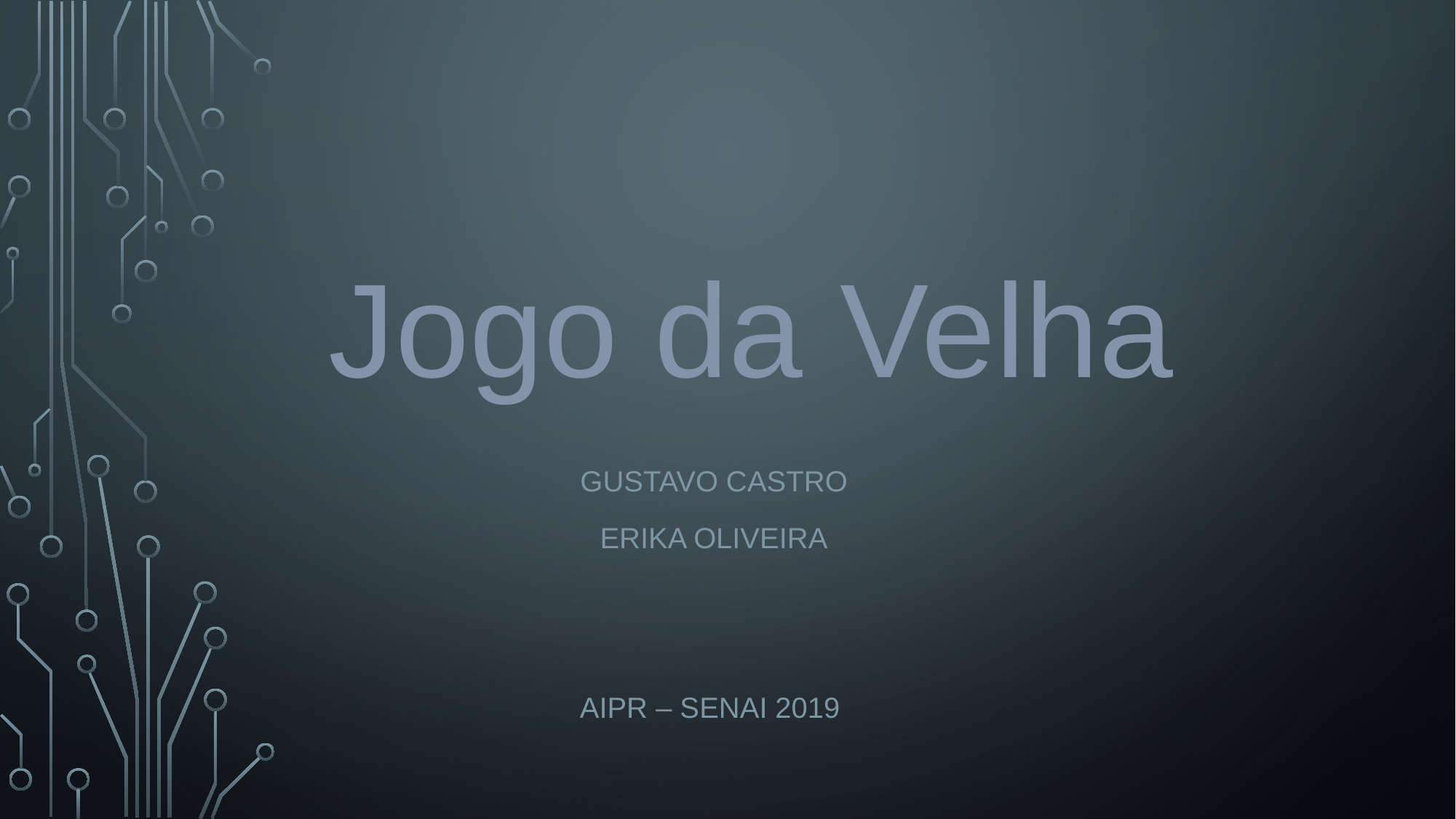

Jogo da Velha
Gustavo Castro
Erika Oliveira

Aipr – Senai 2019